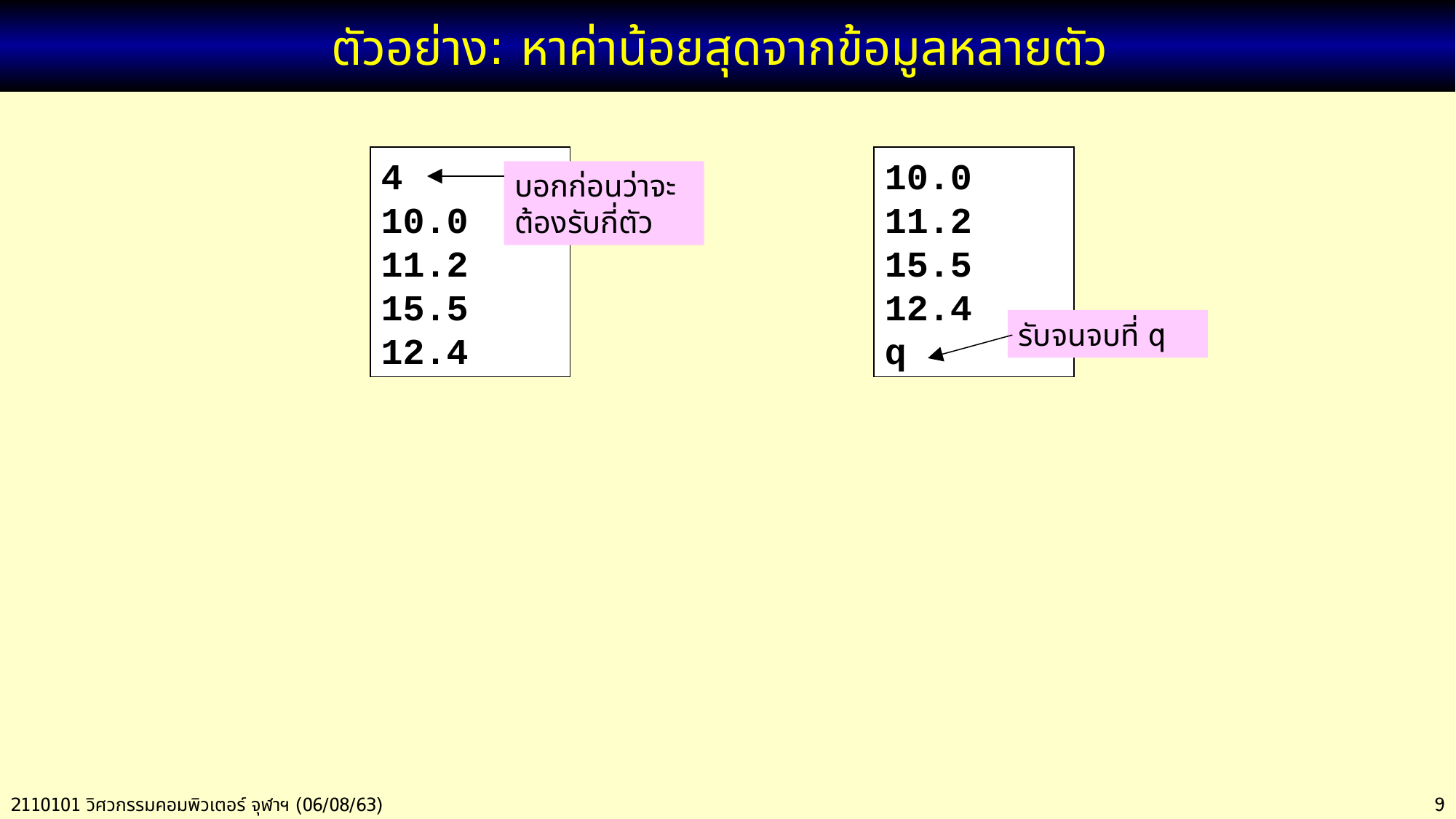

# ตัวอย่าง: หาค่าน้อยสุดจากข้อมูลหลายตัว
4
10.0
11.2
15.5
12.4
10.0
11.2
15.5
12.4
q
บอกก่อนว่าจะต้องรับกี่ตัว
รับจนจบที่ q